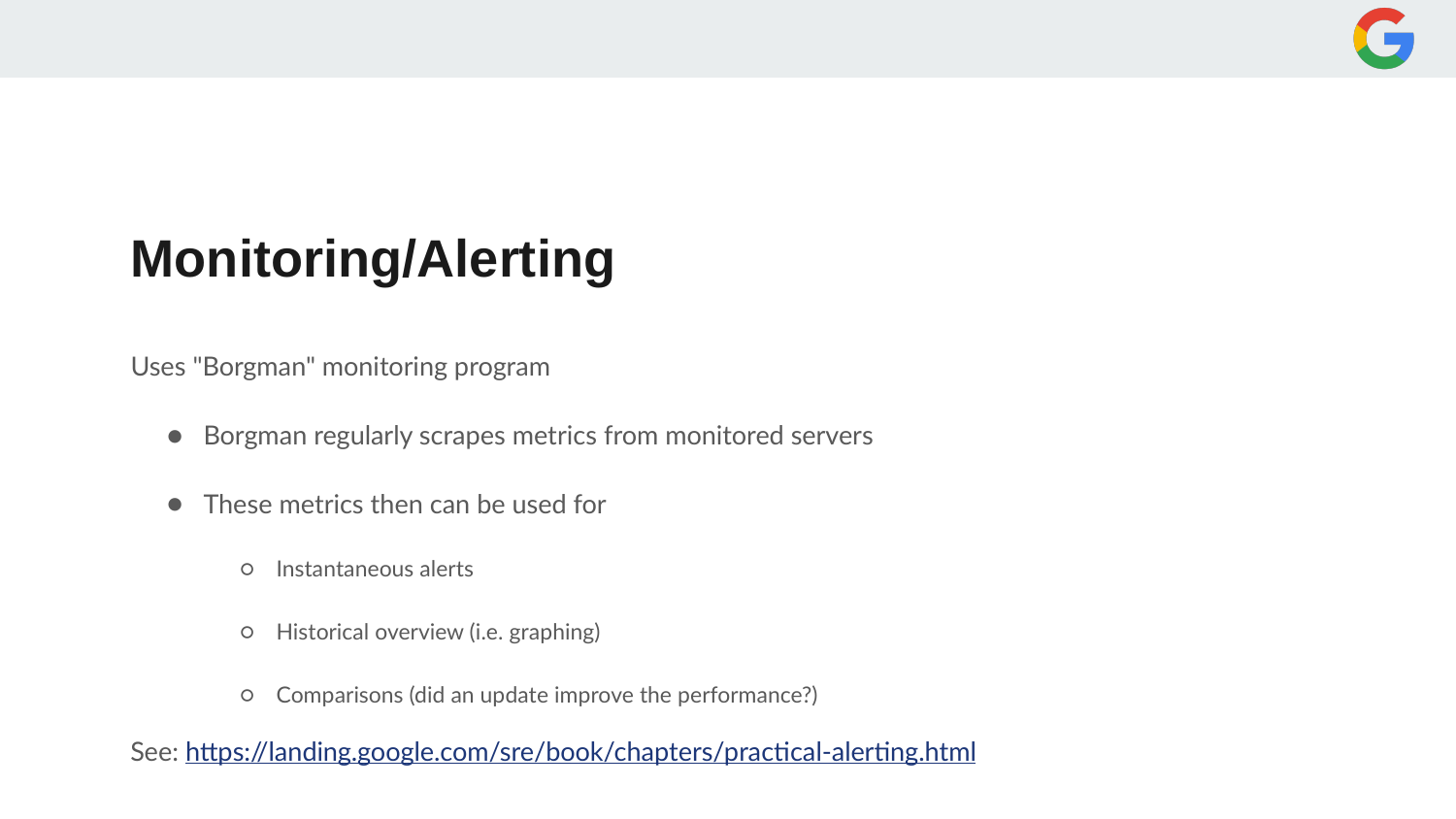

# Monitoring/Alerting
Uses "Borgman" monitoring program
Borgman regularly scrapes metrics from monitored servers
These metrics then can be used for
Instantaneous alerts
Historical overview (i.e. graphing)
Comparisons (did an update improve the performance?)
See: https://landing.google.com/sre/book/chapters/practical-alerting.html